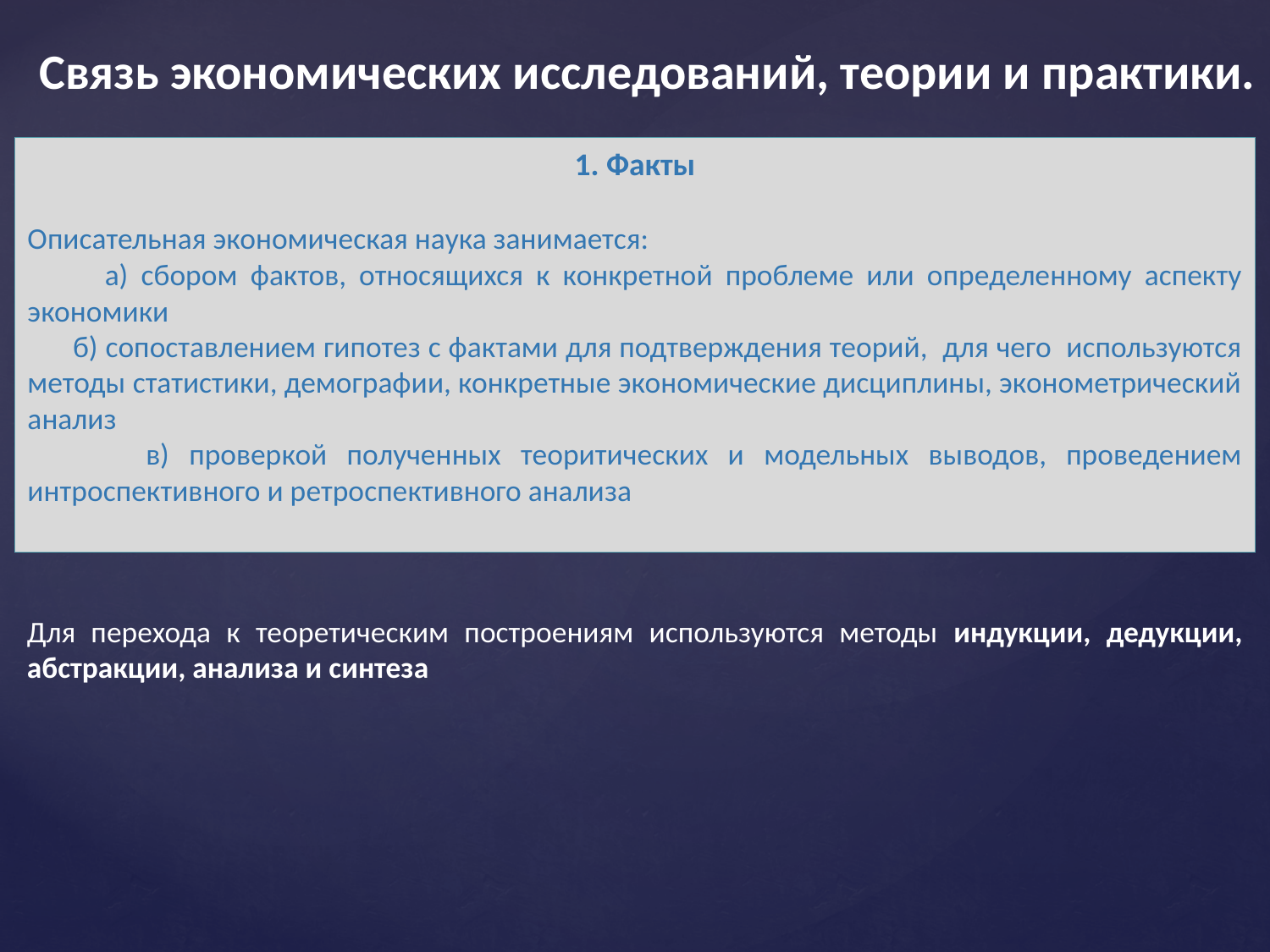

Связь экономических исследований, теории и практики.
1. Факты

Описательная экономическая наука занимается:
      а) сбором фактов, относящихся к конкретной проблеме или определенному аспекту экономики
      б) сопоставлением гипотез с фактами для подтверждения теорий,  для чего  используются методы статистики, демографии, конкретные экономические дисциплины, эконометрический анализ
      в) проверкой полученных теоритических и модельных выводов, проведением интроспективного и ретроспективного анализа

Для перехода к теоретическим построениям используются методы индукции, дедукции, абстракции, анализа и синтеза